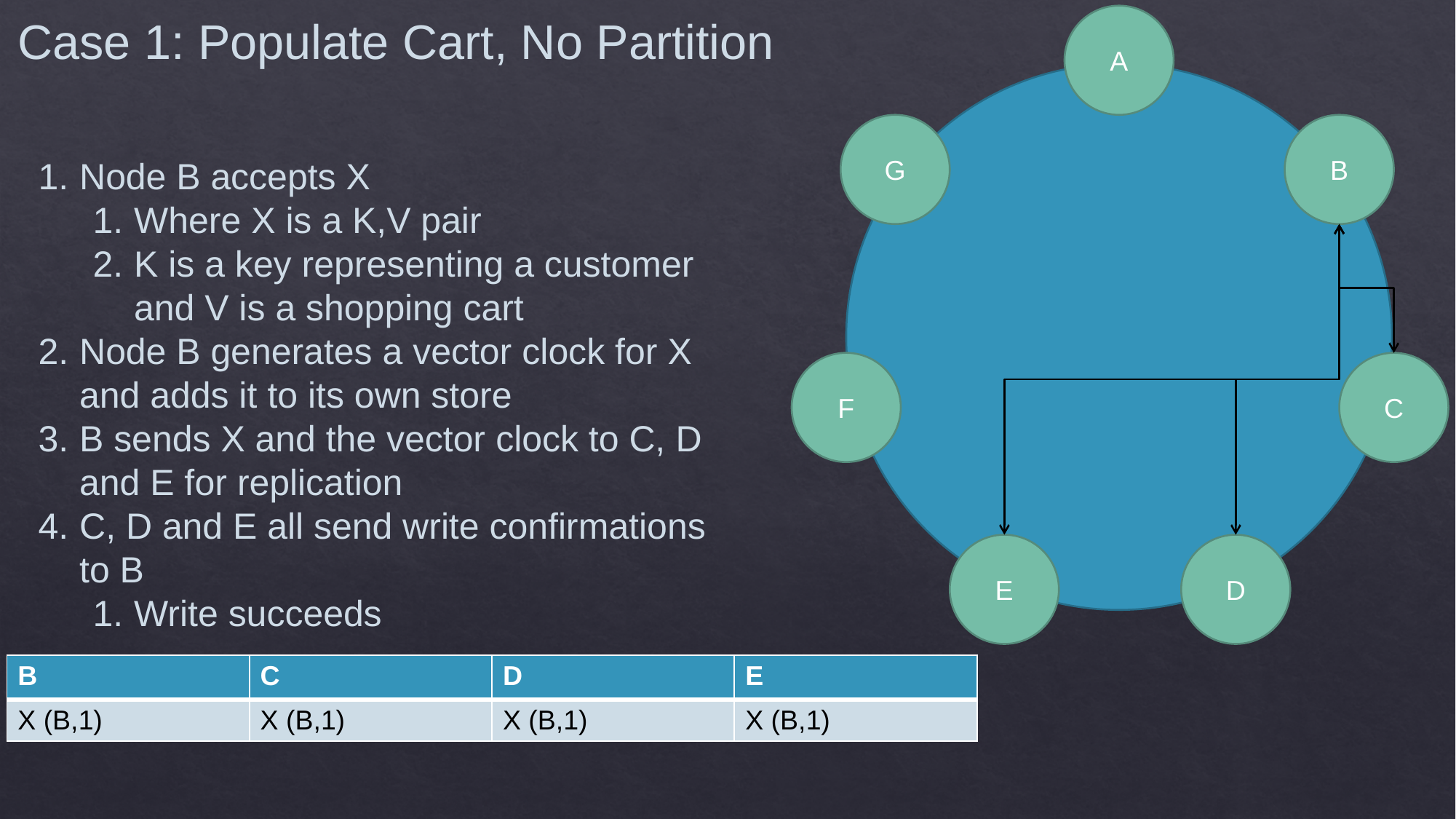

Case 1: Populate Cart, No Partition
A

G
B
F
C
E
D
Node B accepts X
Where X is a K,V pair
K is a key representing a customer and V is a shopping cart
Node B generates a vector clock for X and adds it to its own store
B sends X and the vector clock to C, D and E for replication
C, D and E all send write confirmations to B
Write succeeds
| B | C | D | E |
| --- | --- | --- | --- |
| X (B,1) | X (B,1) | X (B,1) | X (B,1) |